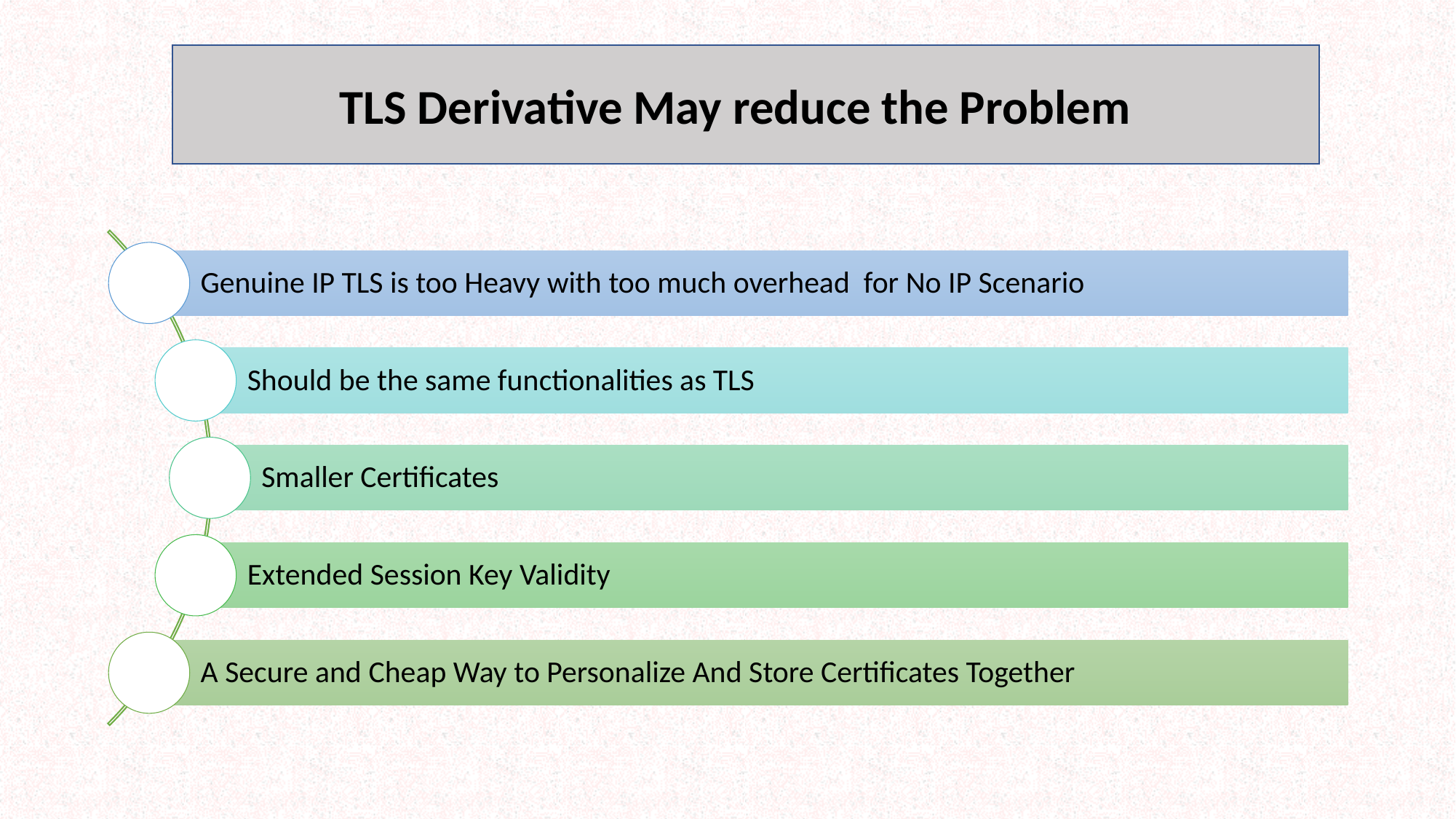

TLS Derivative May reduce the Problem
Genuine IP TLS is too Heavy with too much overhead  for No IP Scenario
Should be the same functionalities as TLS
Smaller Certificates
Extended Session Key Validity
A Secure and Cheap Way to Personalize And Store Certificates Together